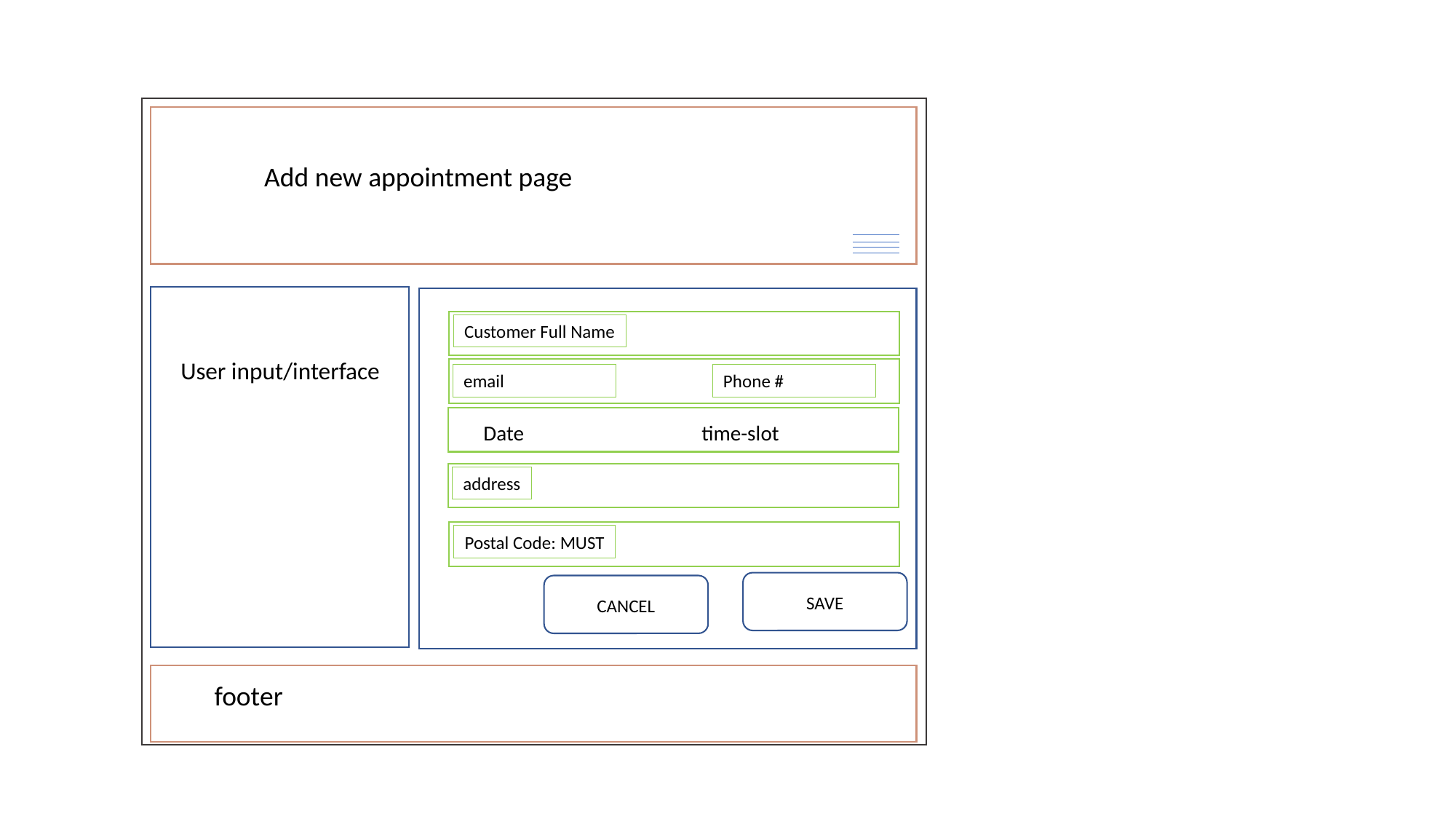

Add new appointment page

Customer Full Name
User input/interface

Phone #
email

Date			time-slot

address

Postal Code: MUST

SAVE

CANCEL

footer